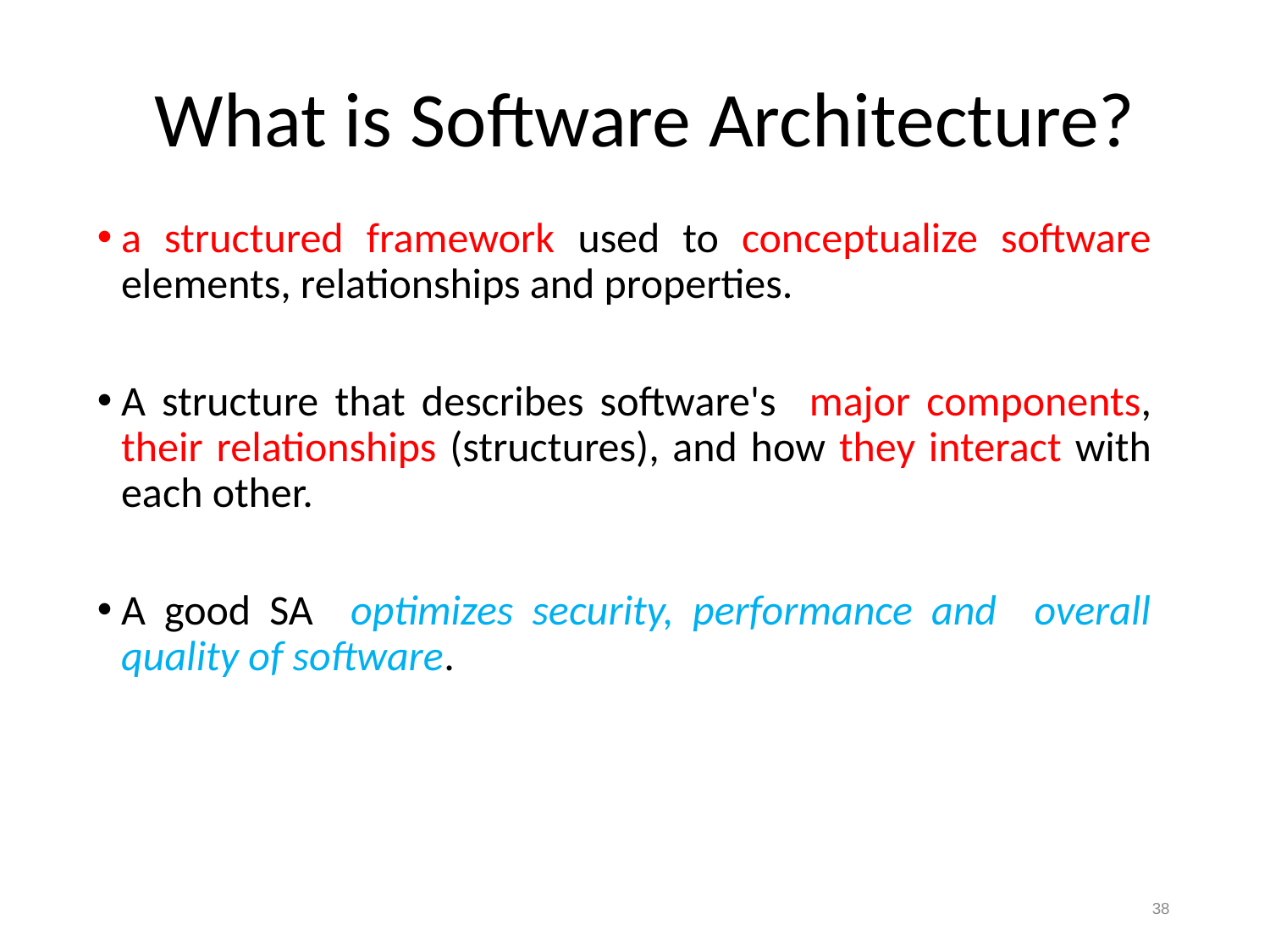

What is Software Architecture?
a structured framework used to conceptualize software elements, relationships and properties.

A structure that describes software's  major components, their relationships (structures), and how they interact with each other.

A good SA  optimizes security, performance and  overall quality of software.
38